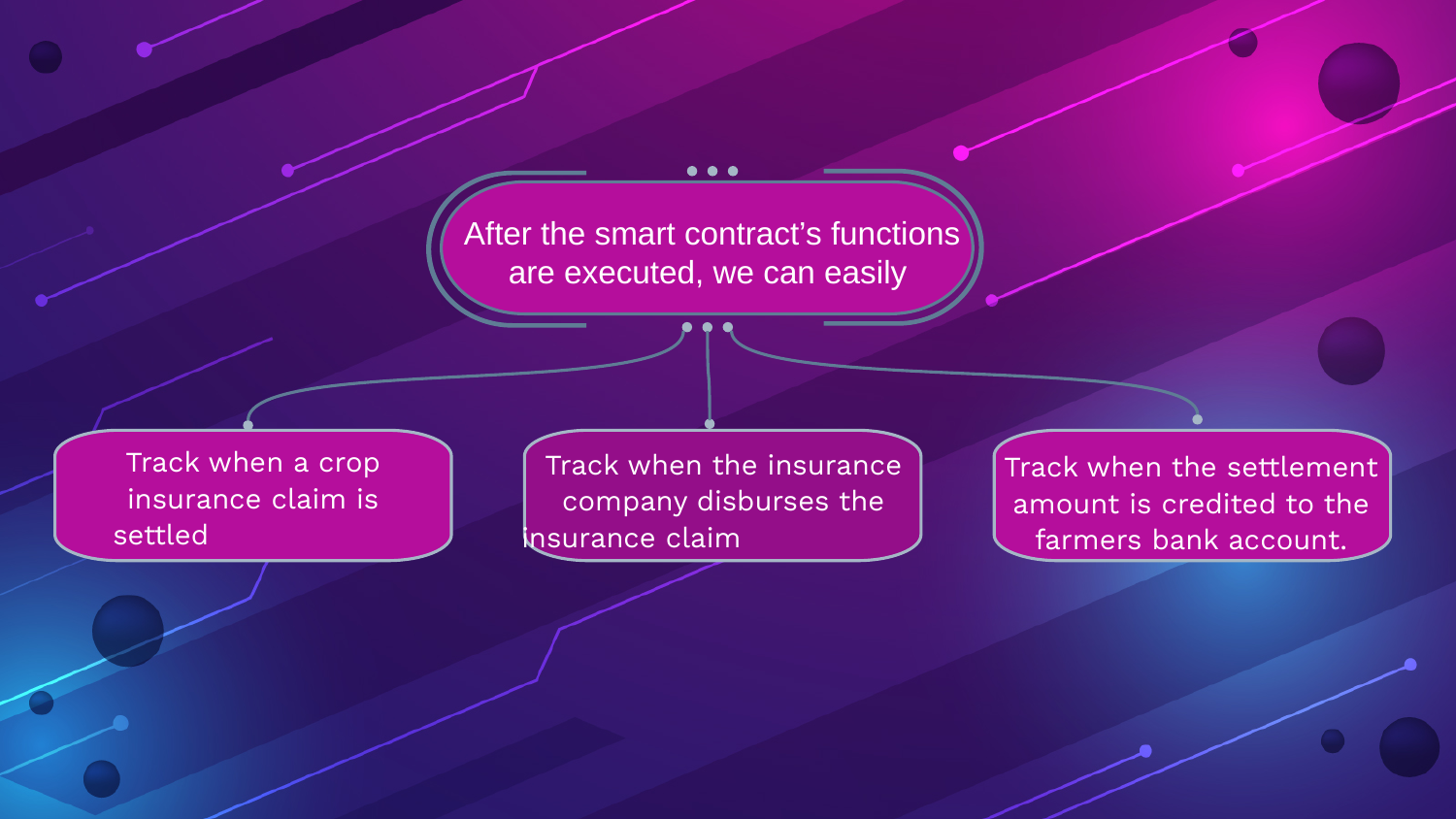

After the smart contract’s functions are executed, we can easily

Track when a crop insurance claim is settled
Track when the insurance company disburses the insurance claim

Track when the settlement amount is credited to the farmers bank account.